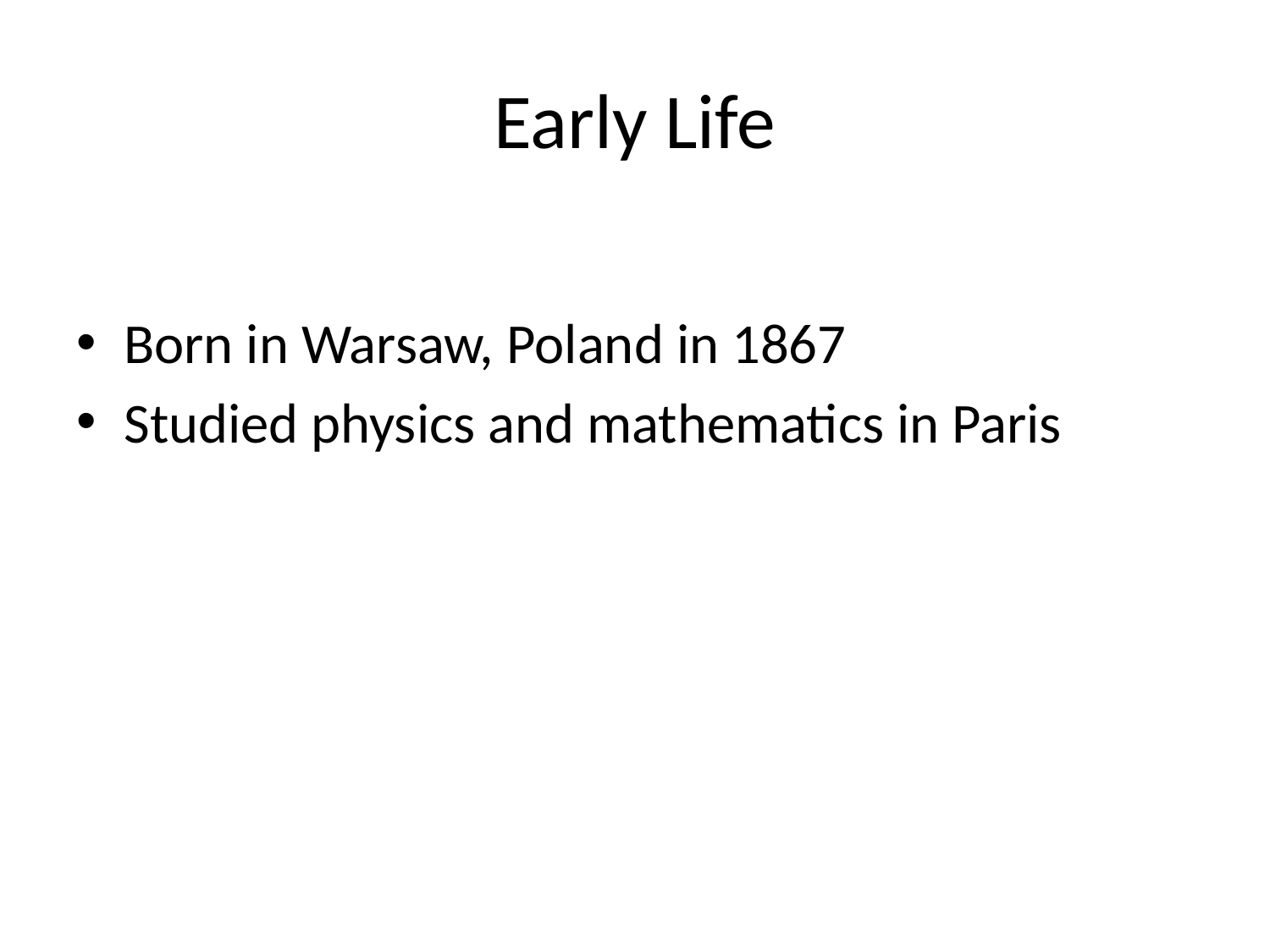

# Early Life

Born in Warsaw, Poland in 1867
Studied physics and mathematics in Paris